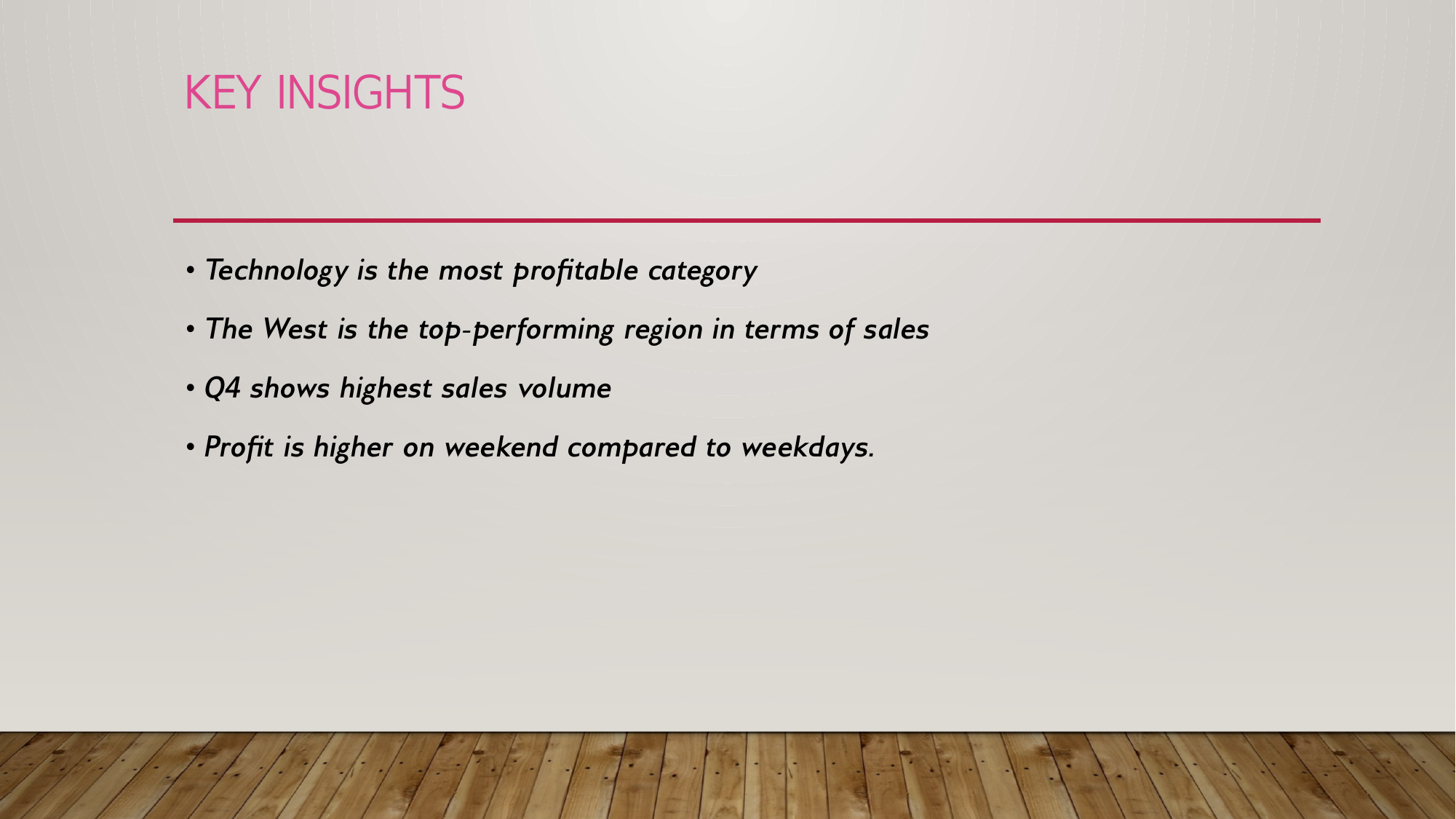

# Key Insights
• Technology is the most profitable category
• The West is the top-performing region in terms of sales
• Q4 shows highest sales volume
• Profit is higher on weekend compared to weekdays.